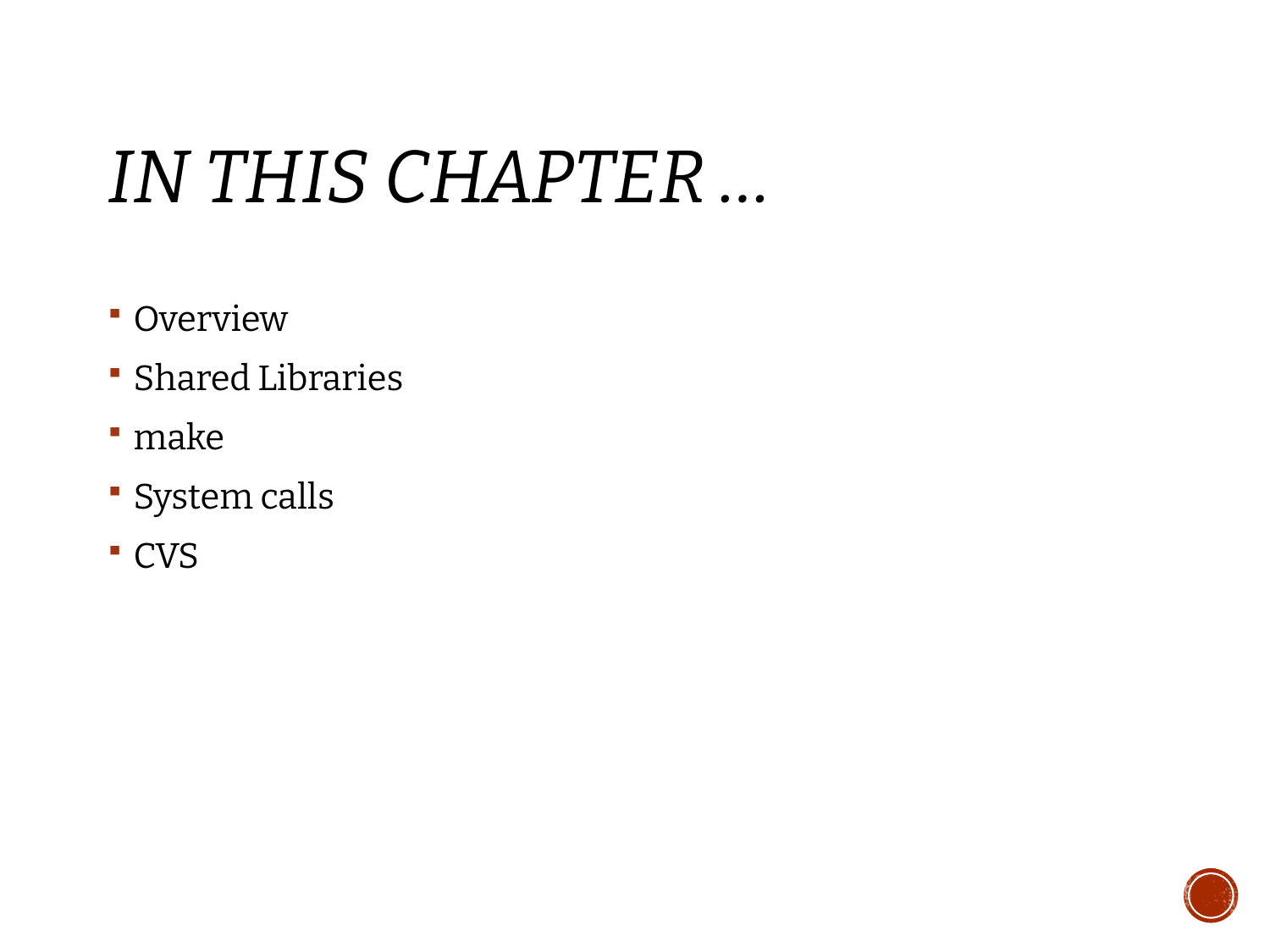

# In this chapter …
Overview
Shared Libraries
make
System calls
CVS